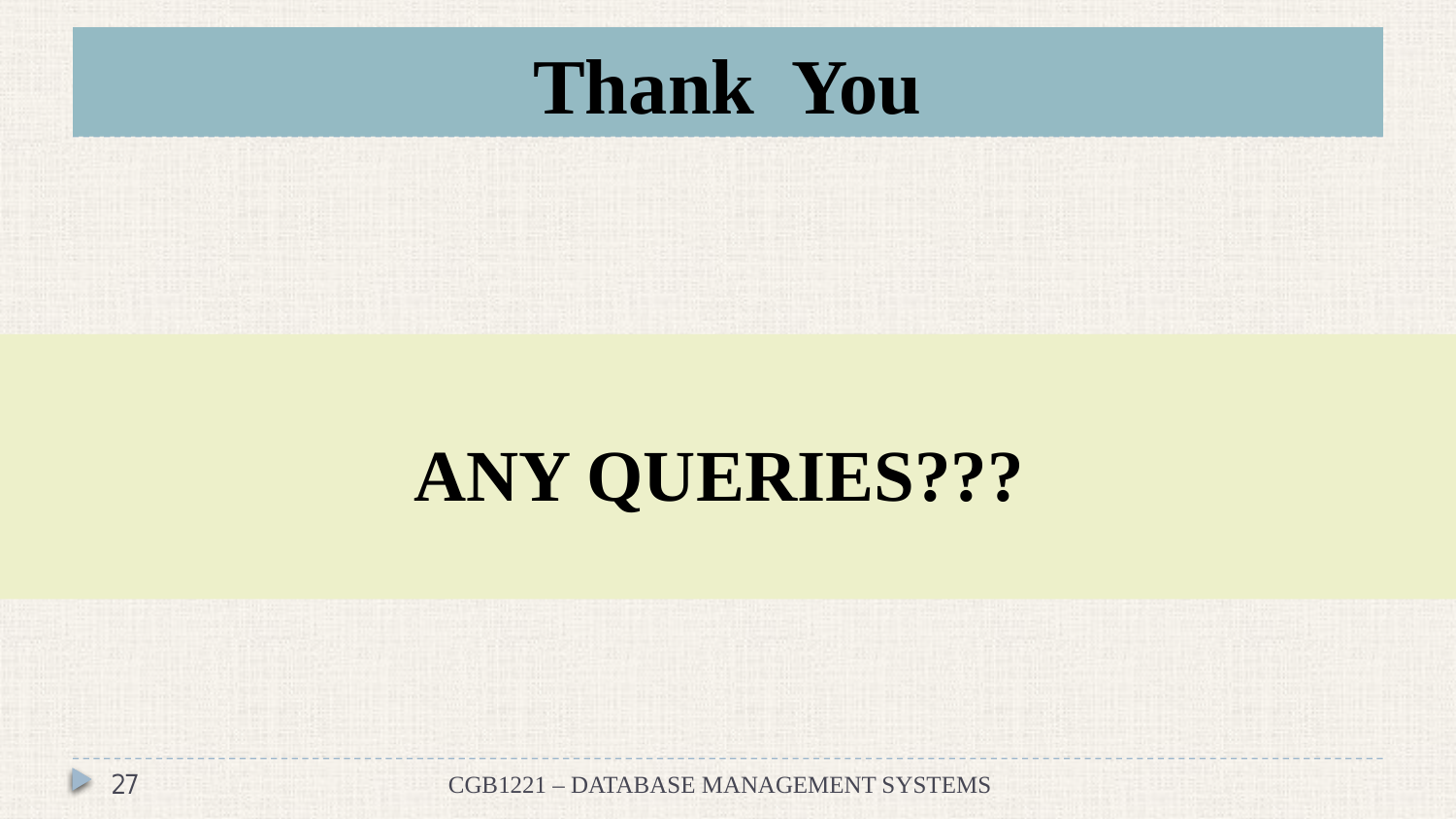

# Thank  You

Any queries???
27
CGB1221 – DATABASE MANAGEMENT SYSTEMS